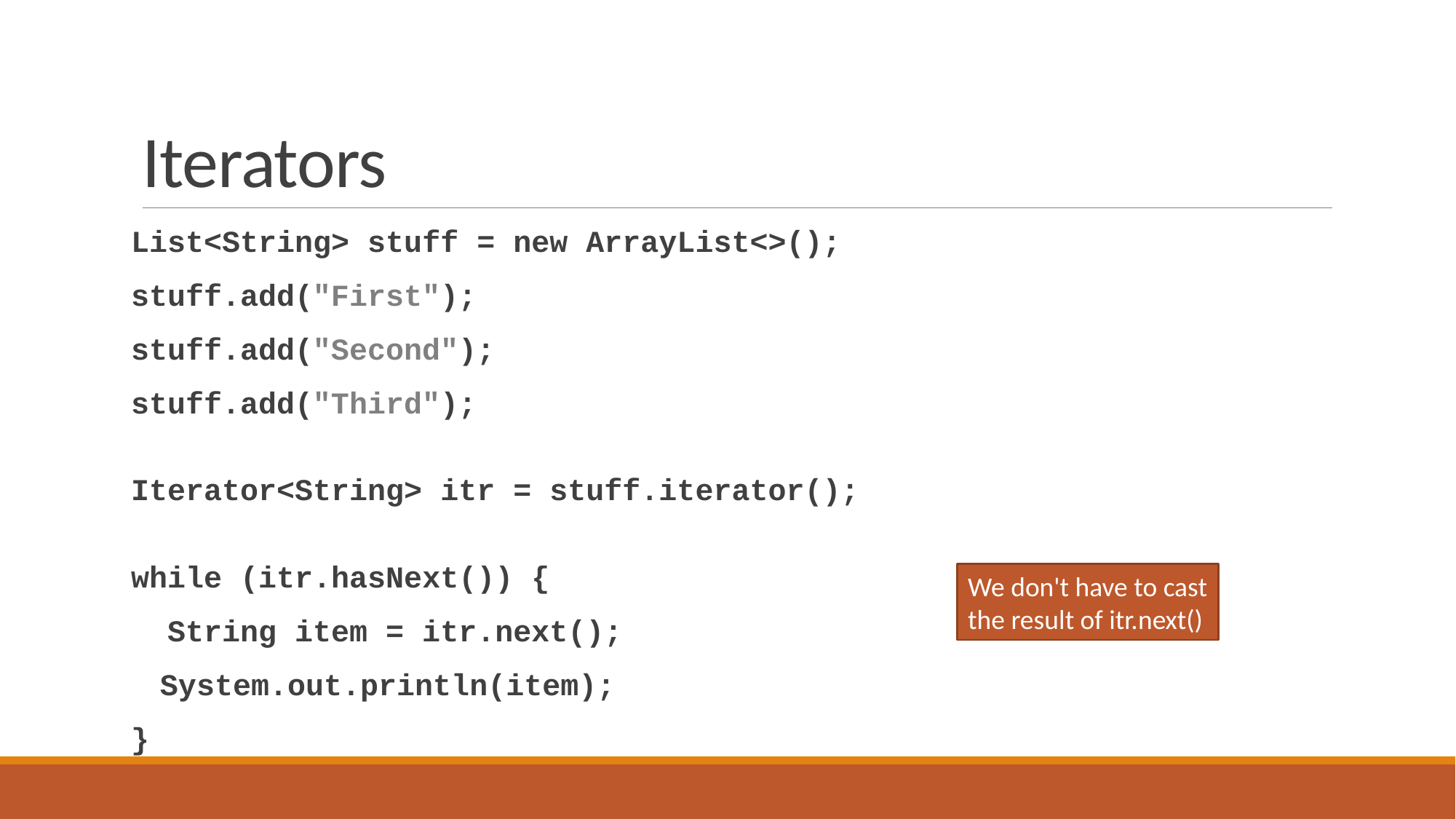

# Iterators
List<String> stuff = new ArrayList<>();
stuff.add("First");
stuff.add("Second");
stuff.add("Third");
Iterator<String> itr = stuff.iterator();
while (itr.hasNext()) {
  String item = itr.next();
 System.out.println(item);
}

We don't have to cast
the result of itr.next()